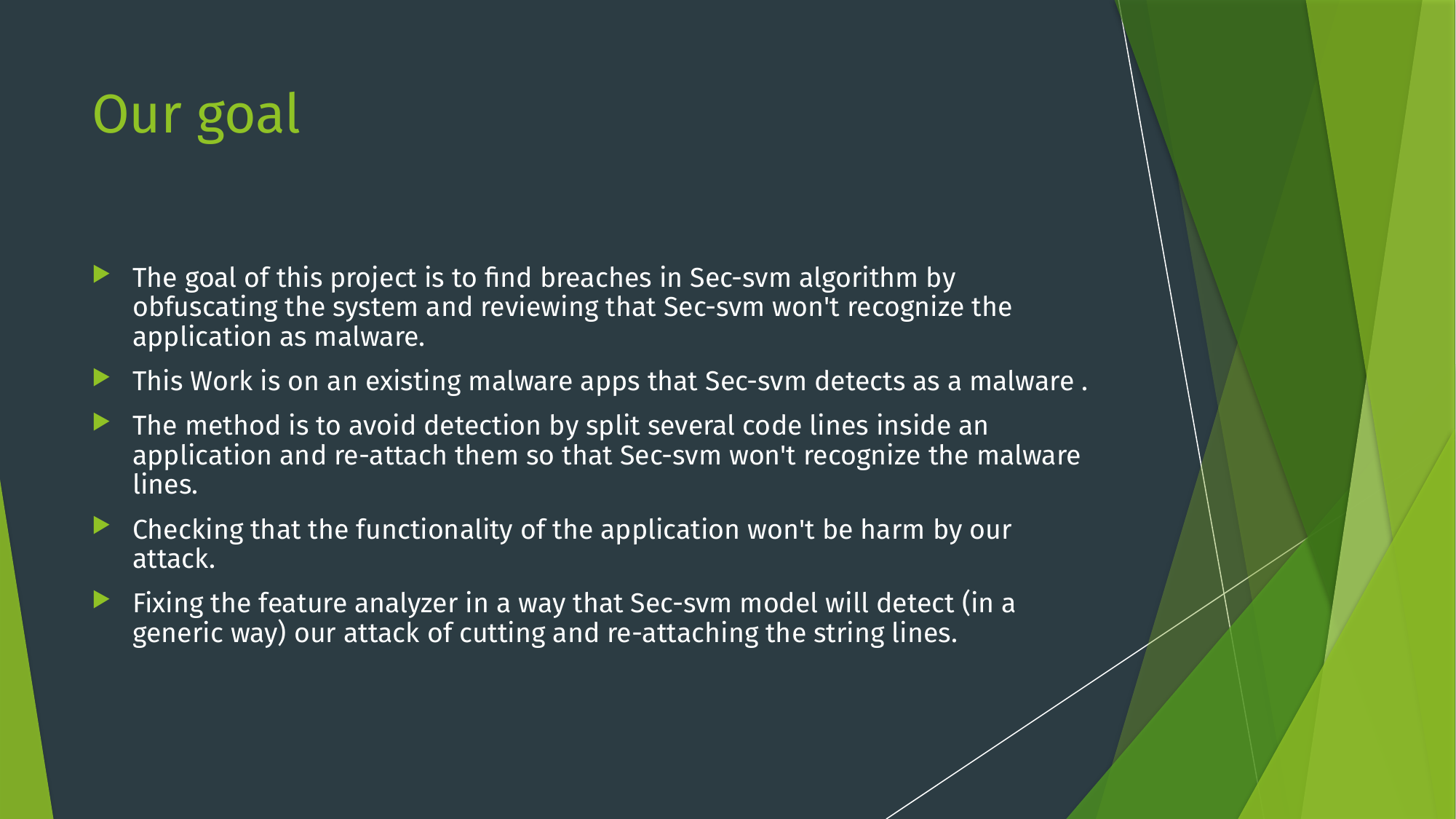

# Our goal
The goal of this project is to find breaches in Sec-svm algorithm by obfuscating the system and reviewing that Sec-svm won't recognize the application as malware.
This Work is on an existing malware apps that Sec-svm detects as a malware .
The method is to avoid detection by split several code lines inside an application and re-attach them so that Sec-svm won't recognize the malware lines.
Checking that the functionality of the application won't be harm by our attack.
Fixing the feature analyzer in a way that Sec-svm model will detect (in a generic way) our attack of cutting and re-attaching the string lines.